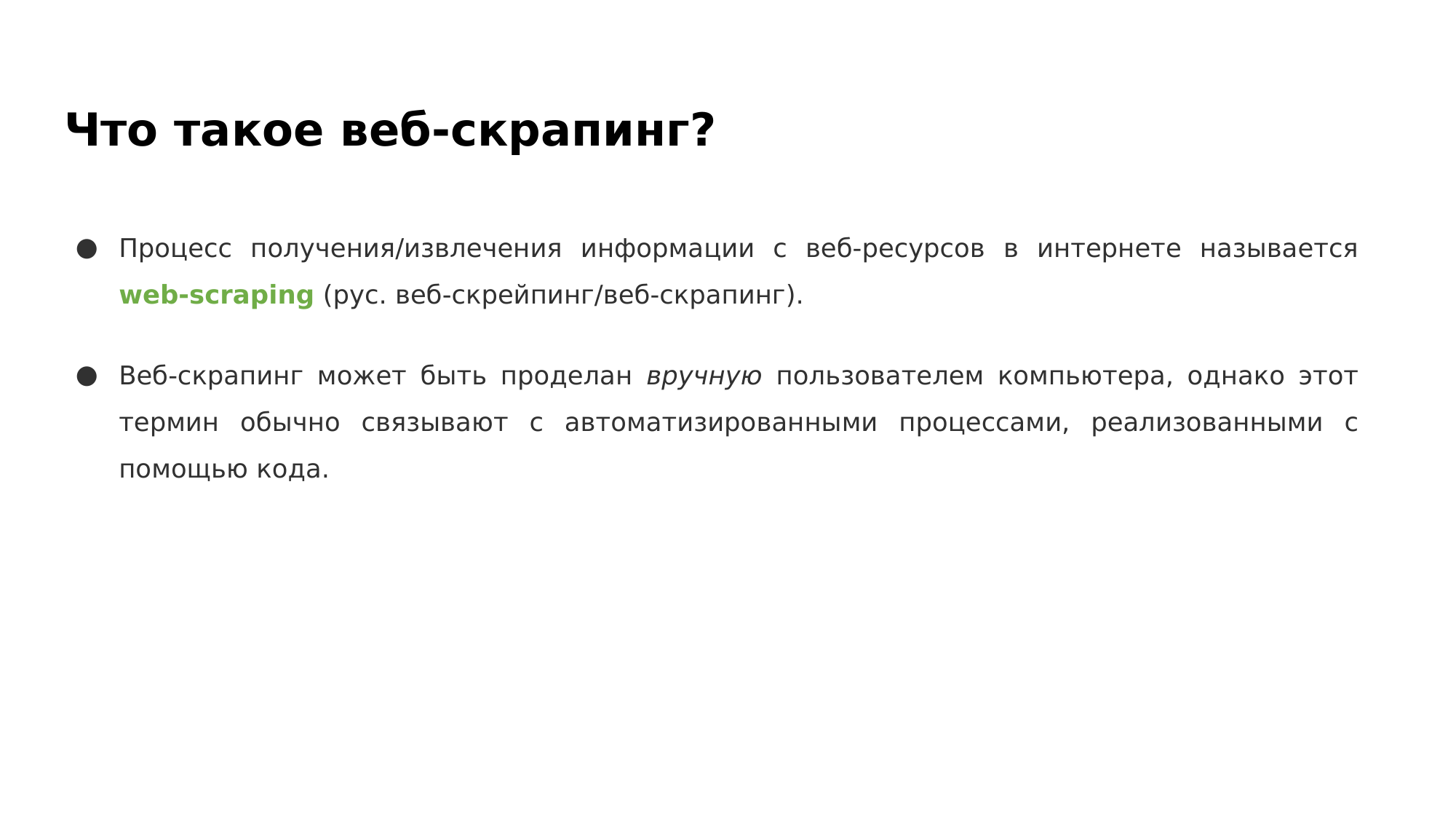

# Что такое веб-скрапинг?
Процесс получения/извлечения информации с веб-ресурсов в интернете называется web-scraping (рус. веб-скрейпинг/веб-скрапинг).
Веб-скрапинг может быть проделан вручную пользователем компьютера, однако этот термин обычно связывают с автоматизированными процессами, реализованными с помощью кода.